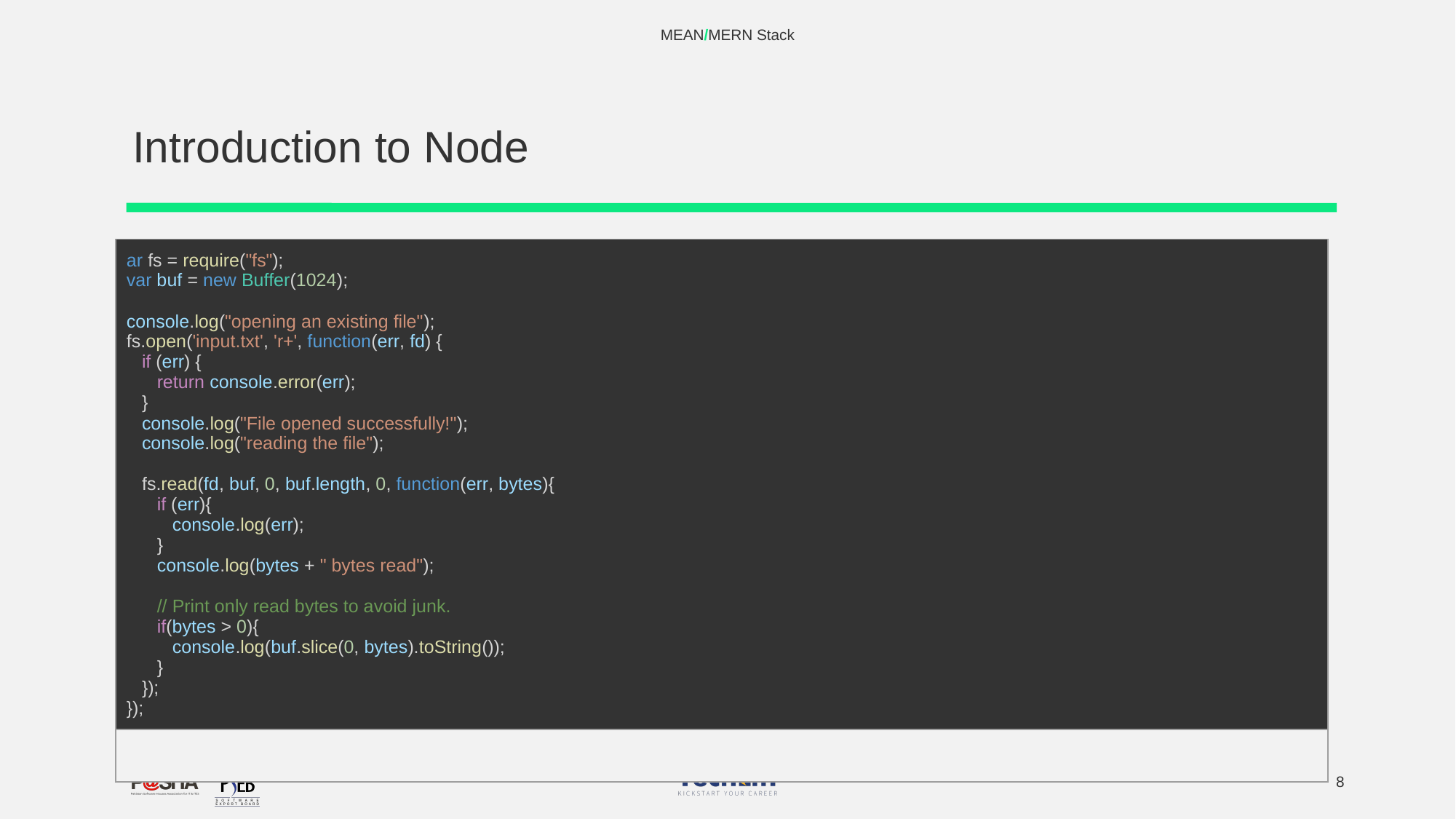

MEAN/MERN Stack
# Introduction to Node
| ar fs = require("fs"); var buf = new Buffer(1024); console.log("opening an existing file"); fs.open('input.txt', 'r+', function(err, fd) { if (err) { return console.error(err); } console.log("File opened successfully!"); console.log("reading the file"); fs.read(fd, buf, 0, buf.length, 0, function(err, bytes){ if (err){ console.log(err); } console.log(bytes + " bytes read"); // Print only read bytes to avoid junk. if(bytes > 0){ console.log(buf.slice(0, bytes).toString()); } }); }); |
| --- |
|  |
8